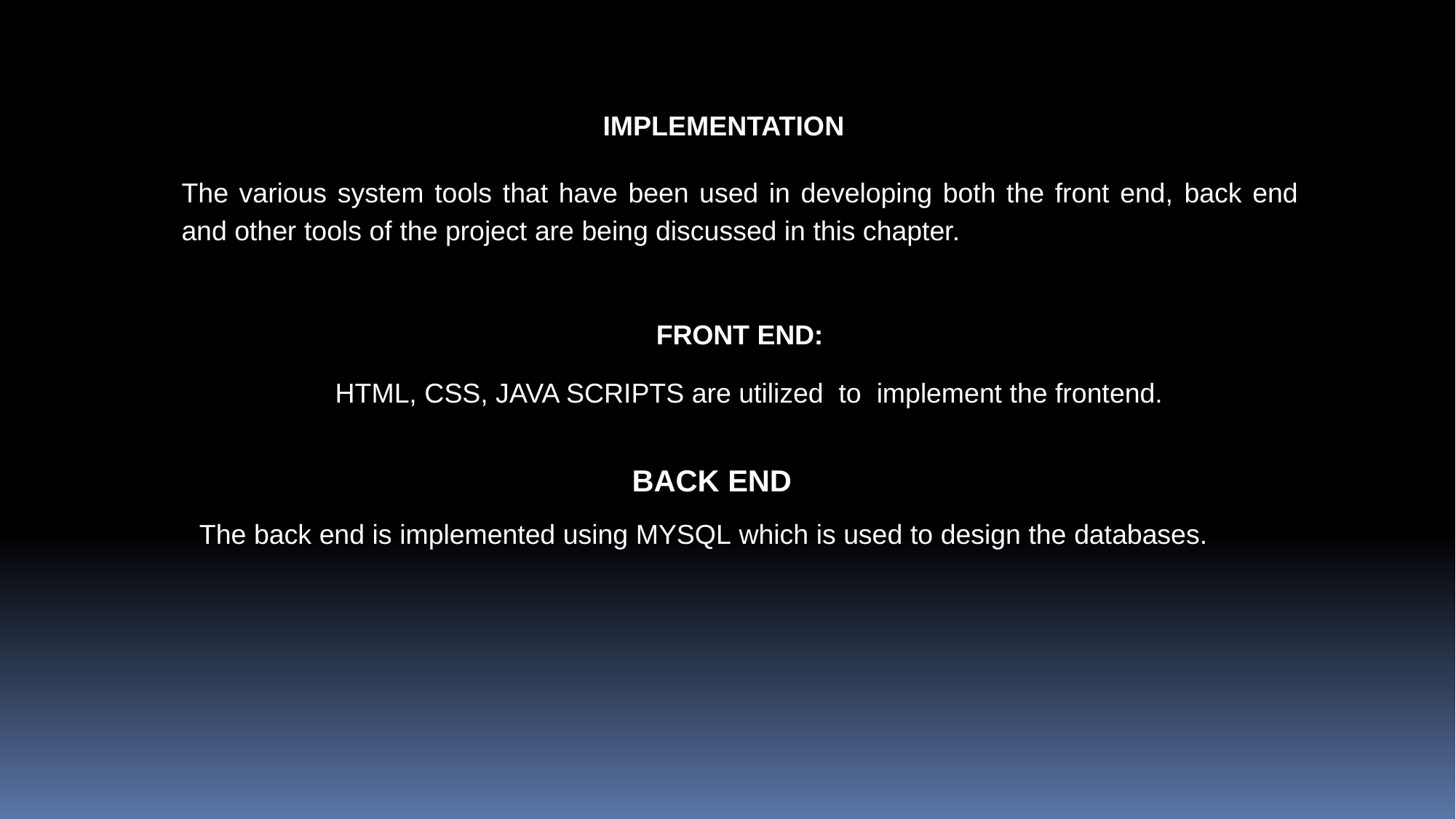

IMPLEMENTATION

The various system tools that have been used in developing both the front end, back end and other tools of the project are being discussed in this chapter.

FRONT END:

            HTML, CSS, JAVA SCRIPTS are utilized  to  implement the frontend.

    BACK END

The back end is implemented using MYSQL which is used to design the databases.